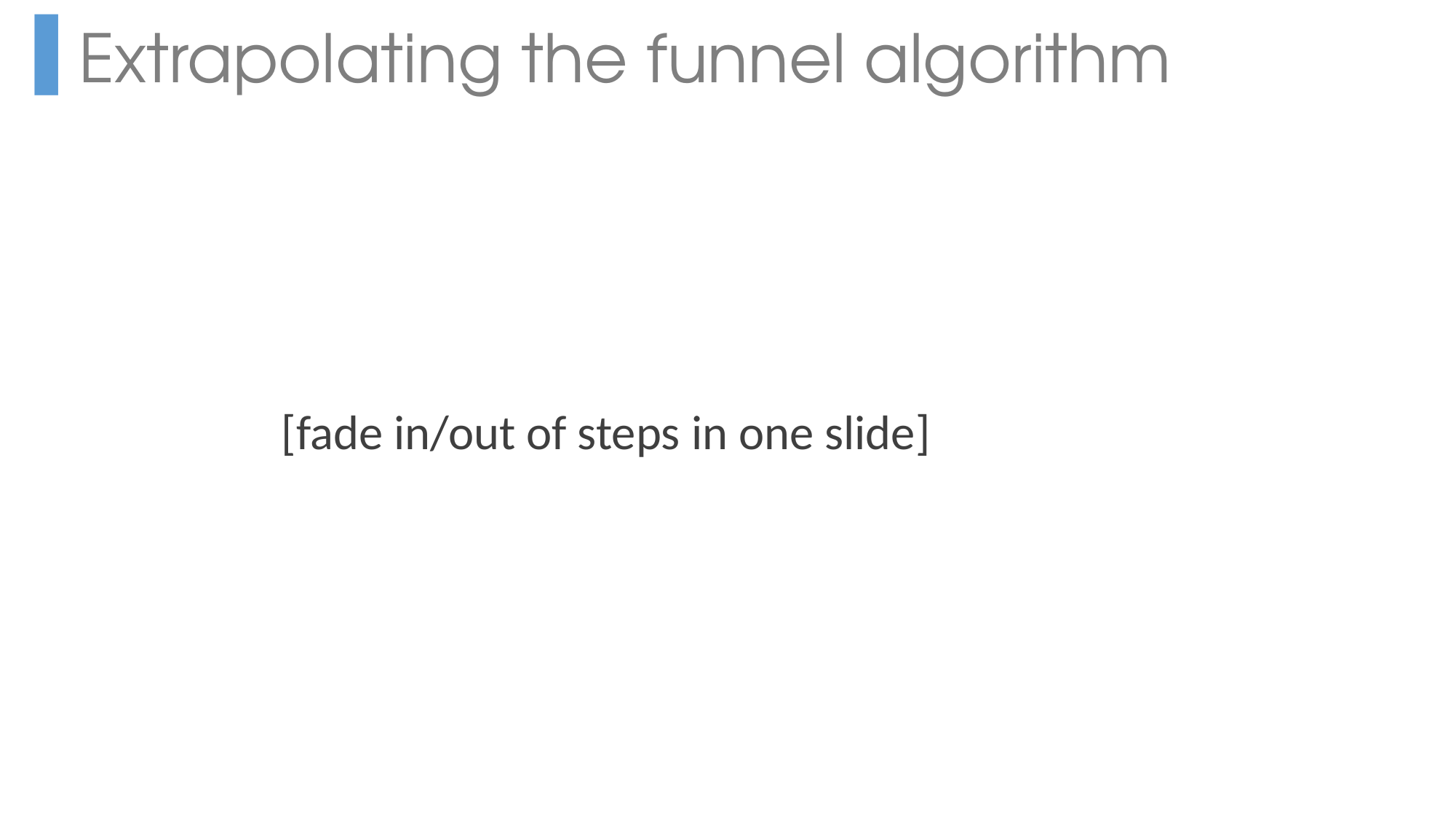

Extrapolating the funnel algorithm
[fade in/out of steps in one slide]